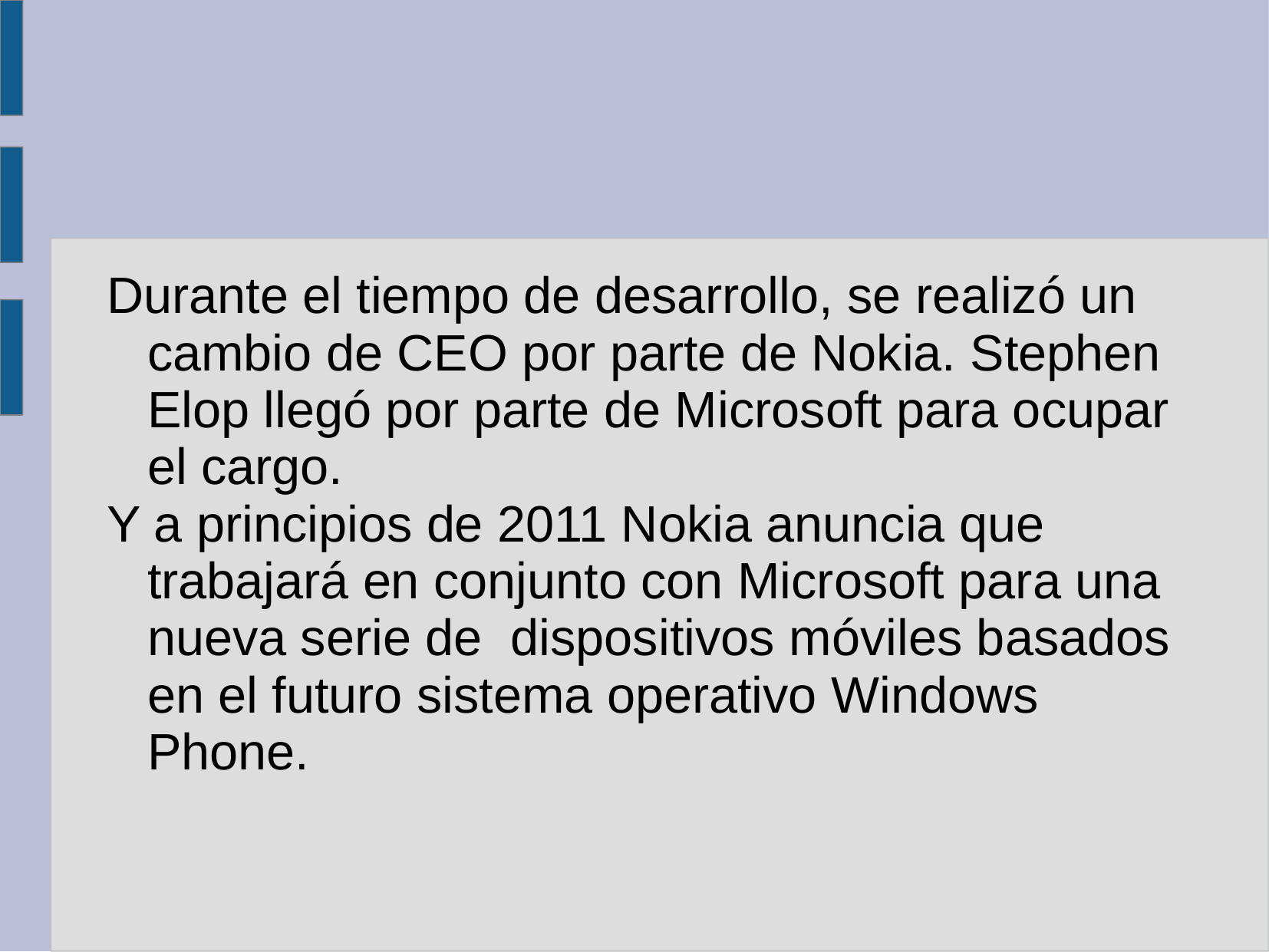

Durante el tiempo de desarrollo, se realizó un cambio de CEO por parte de Nokia. Stephen Elop llegó por parte de Microsoft para ocupar el cargo.
Y a principios de 2011 Nokia anuncia que trabajará en conjunto con Microsoft para una nueva serie de  dispositivos móviles basados en el futuro sistema operativo Windows Phone.